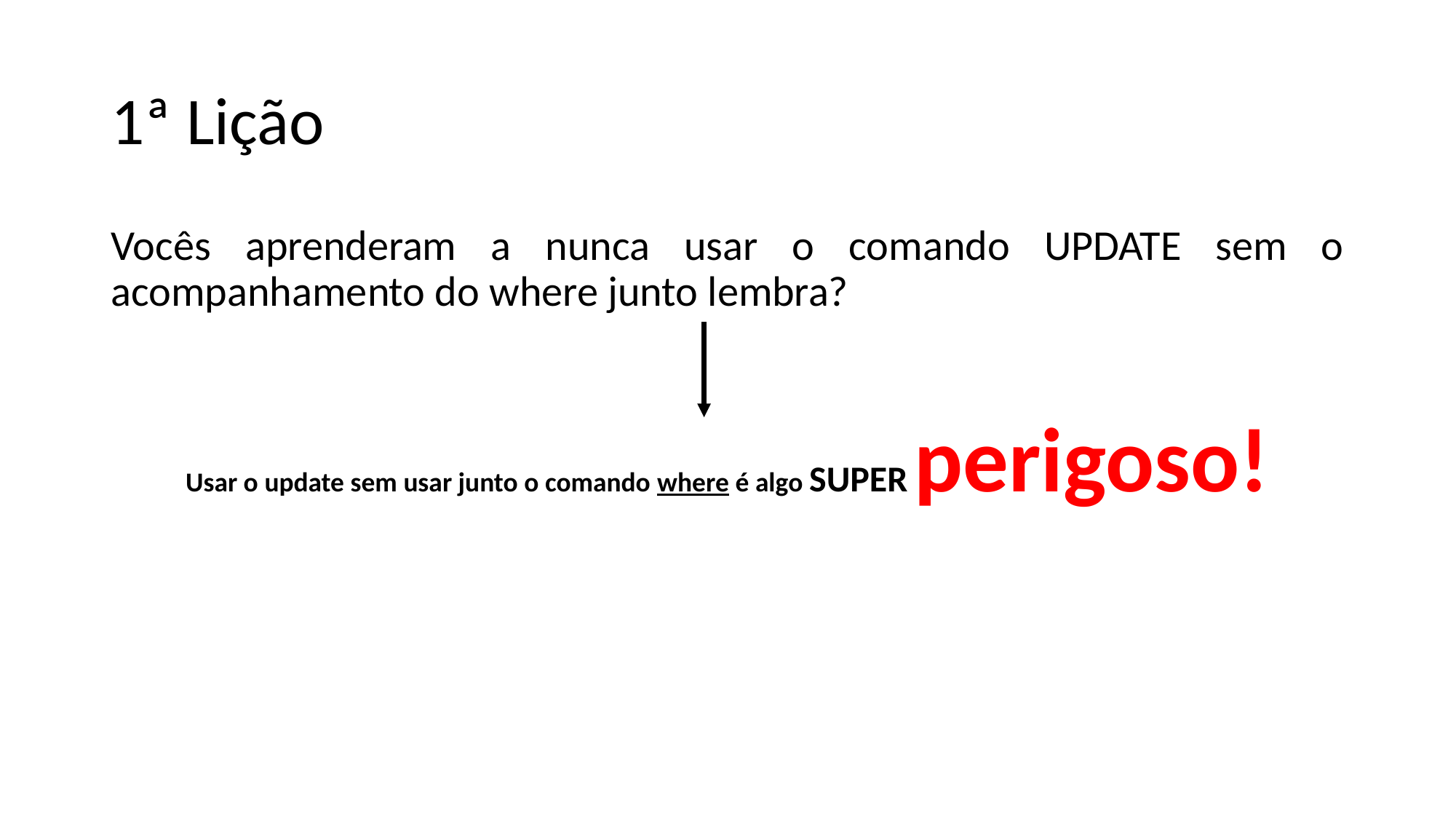

# 1ª Lição
Vocês aprenderam a nunca usar o comando UPDATE sem o acompanhamento do where junto lembra?

Usar o update sem usar junto o comando where é algo SUPER perigoso!